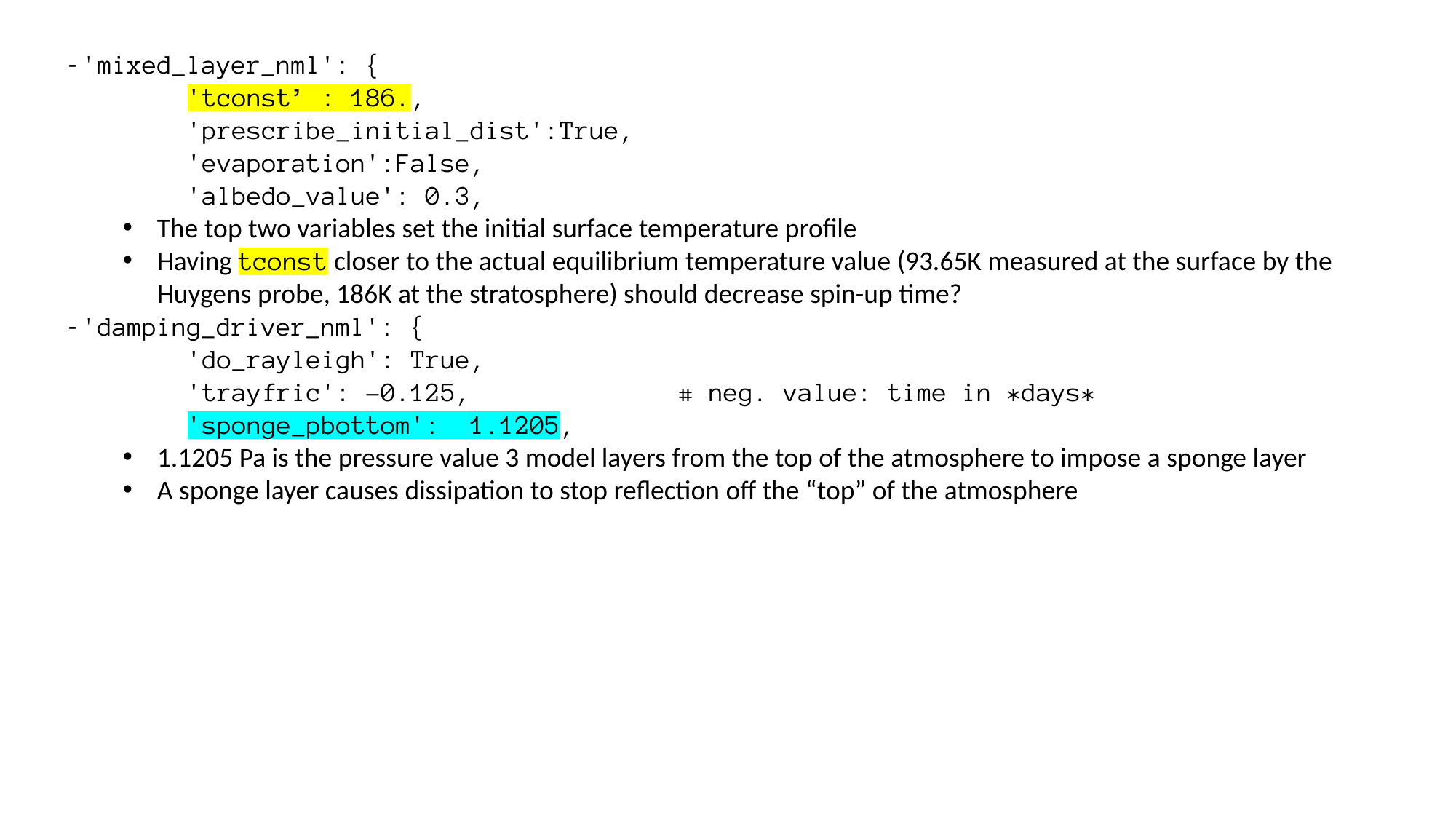

- 'mixed_layer_nml': {
        'tconst’ : 186.,
        'prescribe_initial_dist':True,
        'evaporation':False,
        'albedo_value': 0.3,
The top two variables set the initial surface temperature profile
Having tconst closer to the actual equilibrium temperature value (93.65K measured at the surface by the Huygens probe, 186K at the stratosphere) should decrease spin-up time?
- 'damping_driver_nml': {
        'do_rayleigh': True,
        'trayfric': -0.125,              # neg. value: time in *days*
        'sponge_pbottom':  1.1205,
1.1205 Pa is the pressure value 3 model layers from the top of the atmosphere to impose a sponge layer
A sponge layer causes dissipation to stop reflection off the “top” of the atmosphere